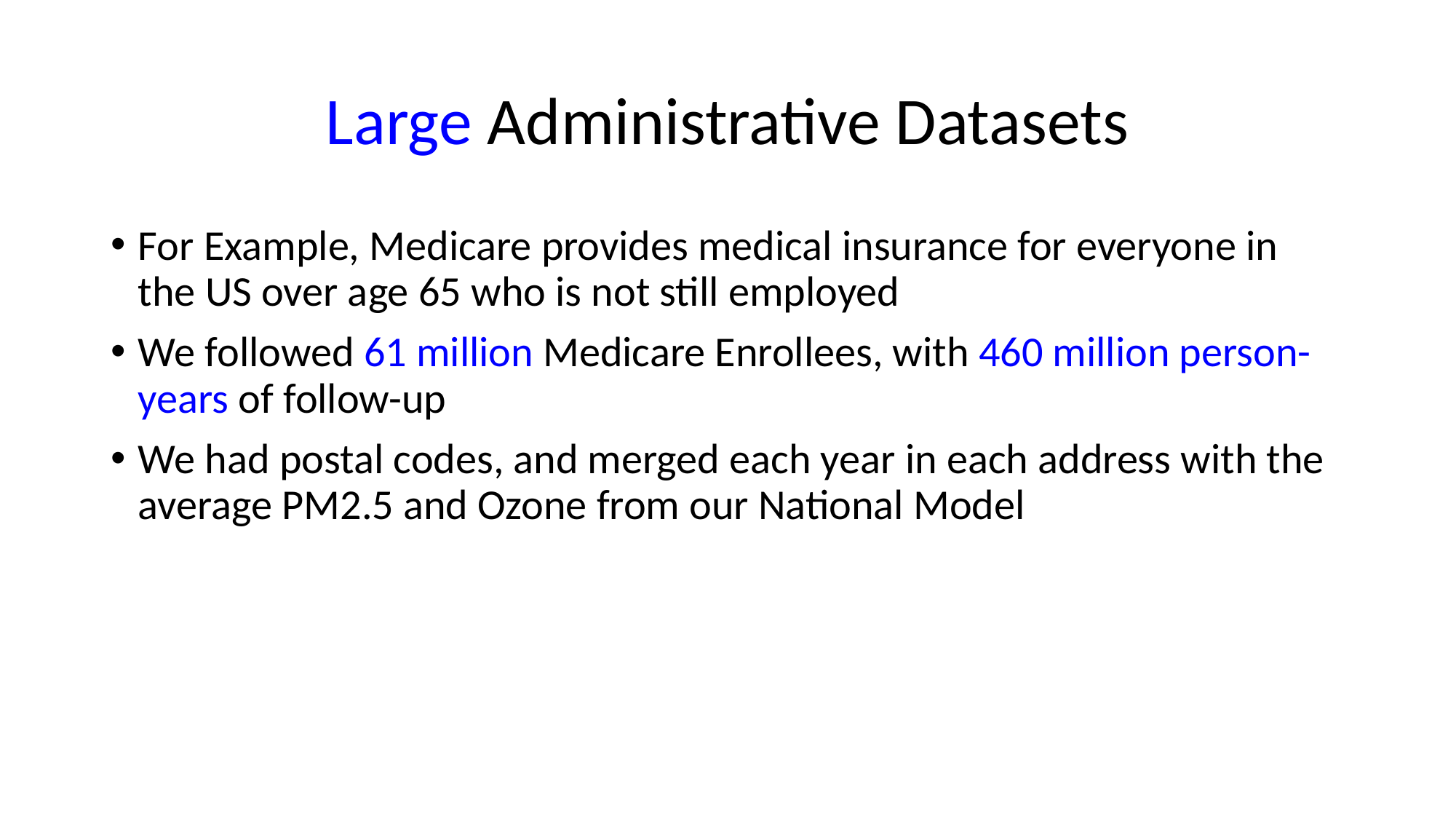

# Large Administrative Datasets
For Example, Medicare provides medical insurance for everyone in the US over age 65 who is not still employed
We followed 61 million Medicare Enrollees, with 460 million person-years of follow-up
We had postal codes, and merged each year in each address with the average PM2.5 and Ozone from our National Model